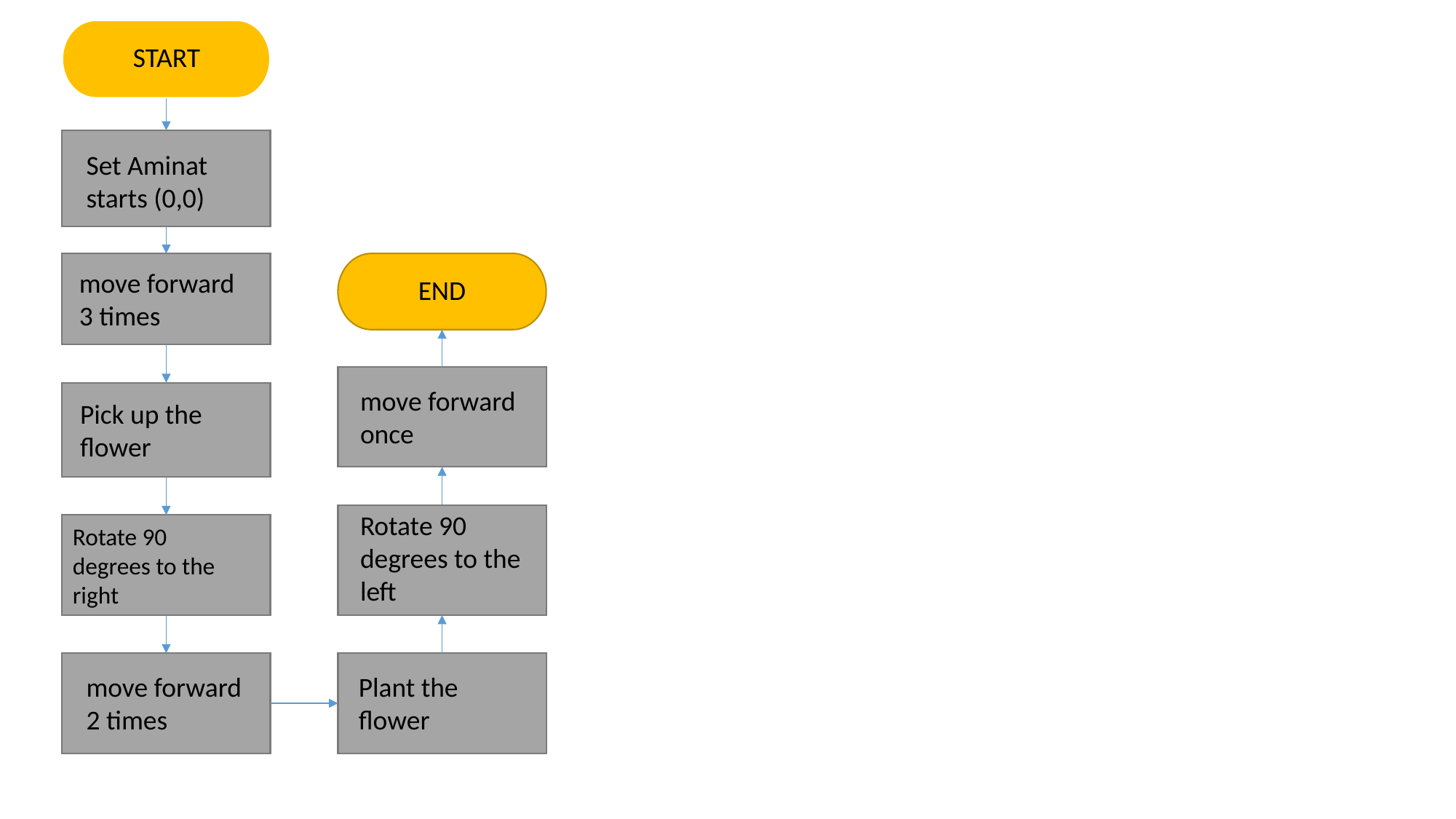

START

Set Aminat starts (0,0)

move forward 3 times
END

move forward once

Pick up the flower
Rotate 90 degrees to the left

Rotate 90 degrees to the right

Plant the flower
move forward 2 times